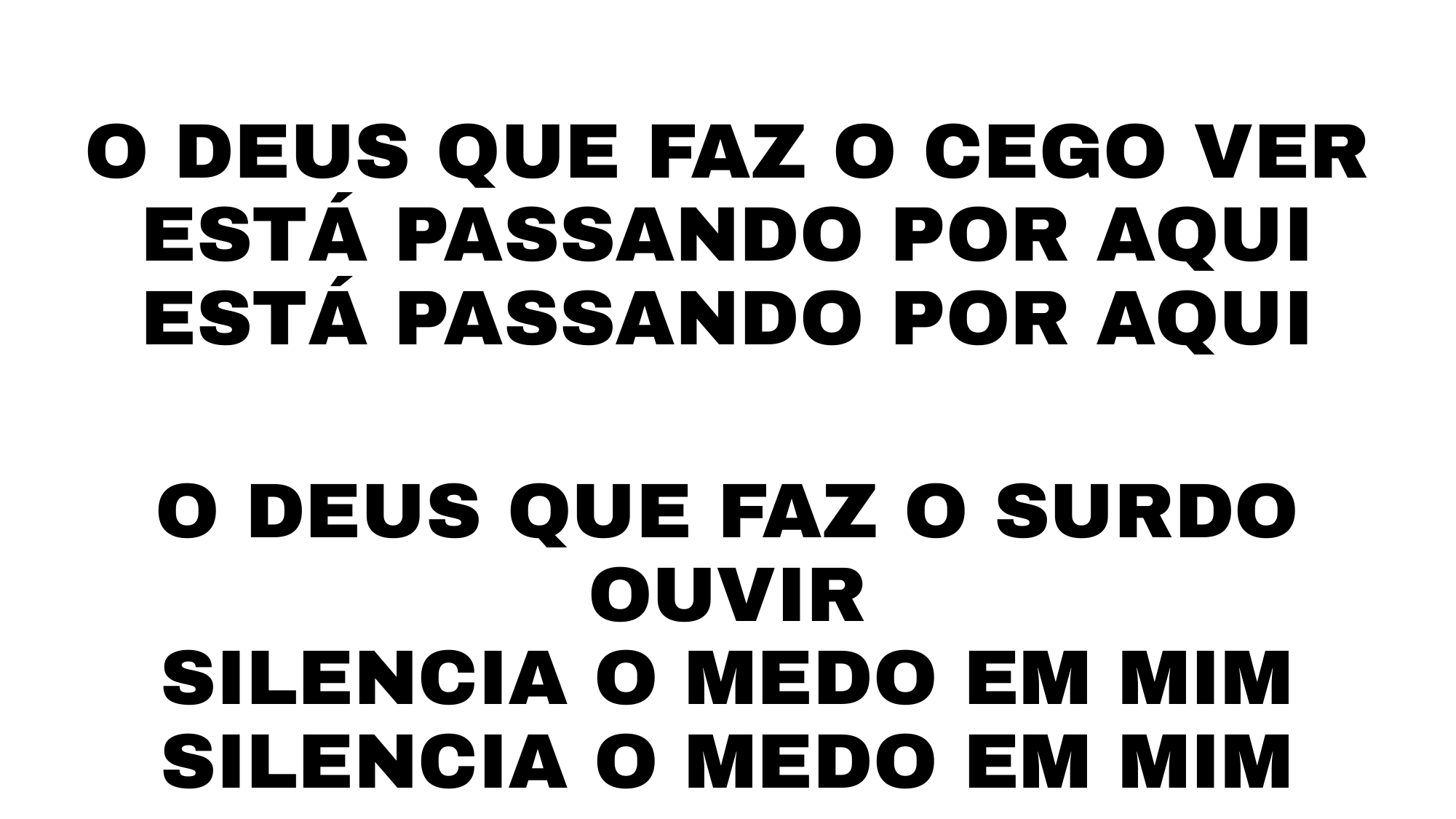

O DEUS QUE FAZ O CEGO VER
ESTÁ PASSANDO POR AQUI
ESTÁ PASSANDO POR AQUI

O DEUS QUE FAZ O SURDO OUVIR
SILENCIA O MEDO EM MIM
SILENCIA O MEDO EM MIM